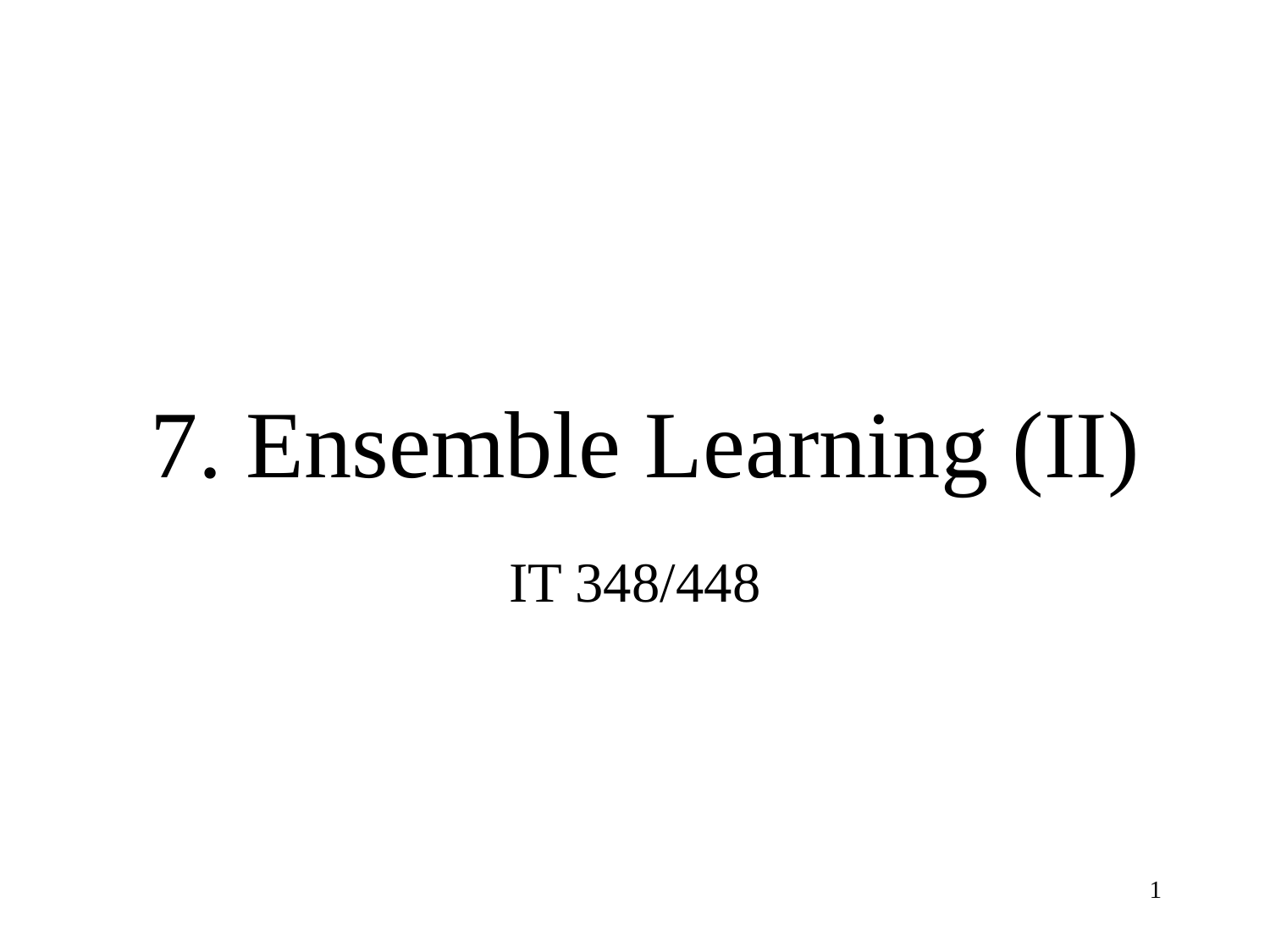

# 7. Ensemble Learning (II)
IT 348/448
1